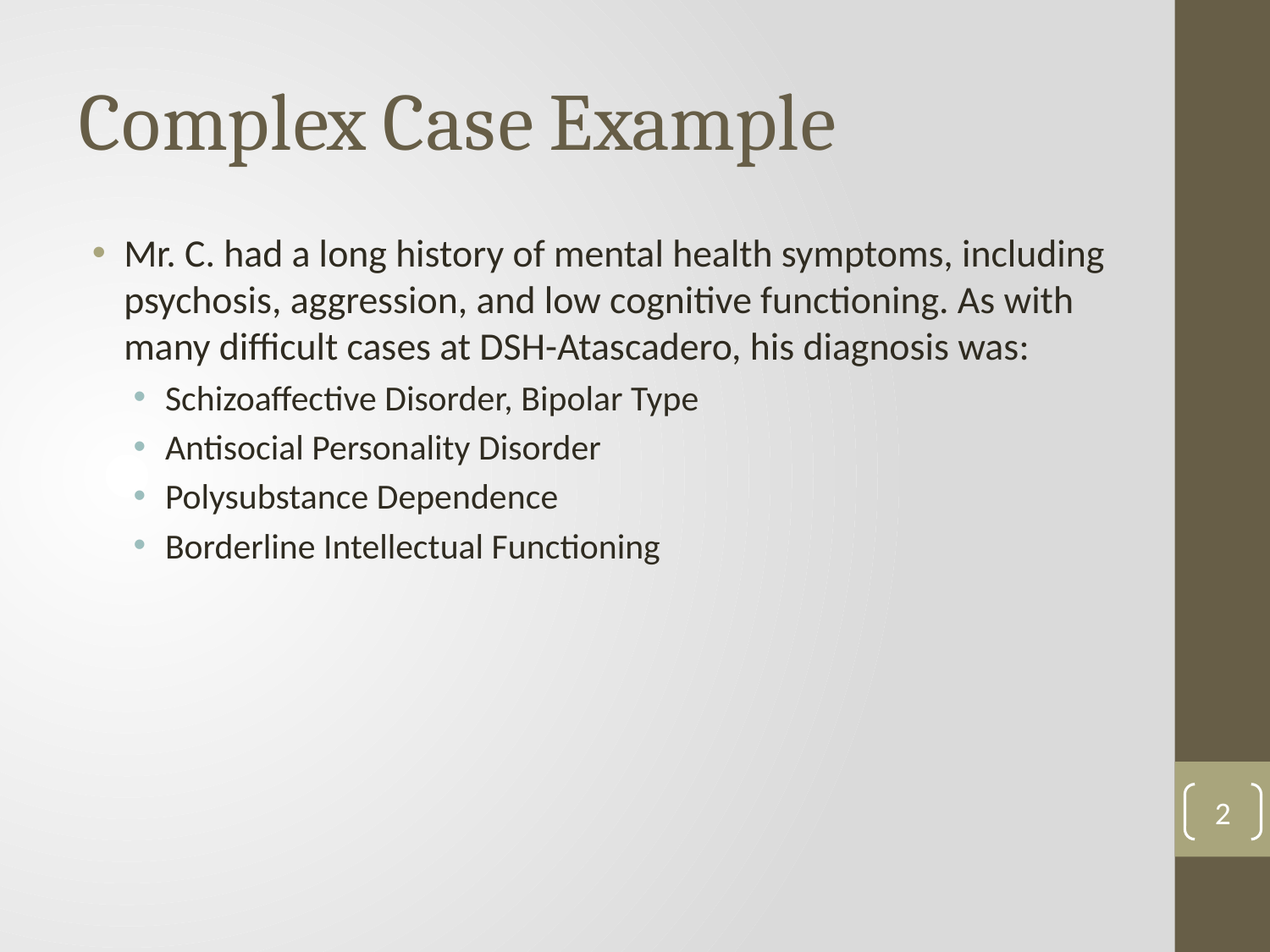

# Complex Case Example
Mr. C. had a long history of mental health symptoms, including psychosis, aggression, and low cognitive functioning. As with many difficult cases at DSH-Atascadero, his diagnosis was:
Schizoaffective Disorder, Bipolar Type
Antisocial Personality Disorder
Polysubstance Dependence
Borderline Intellectual Functioning
2